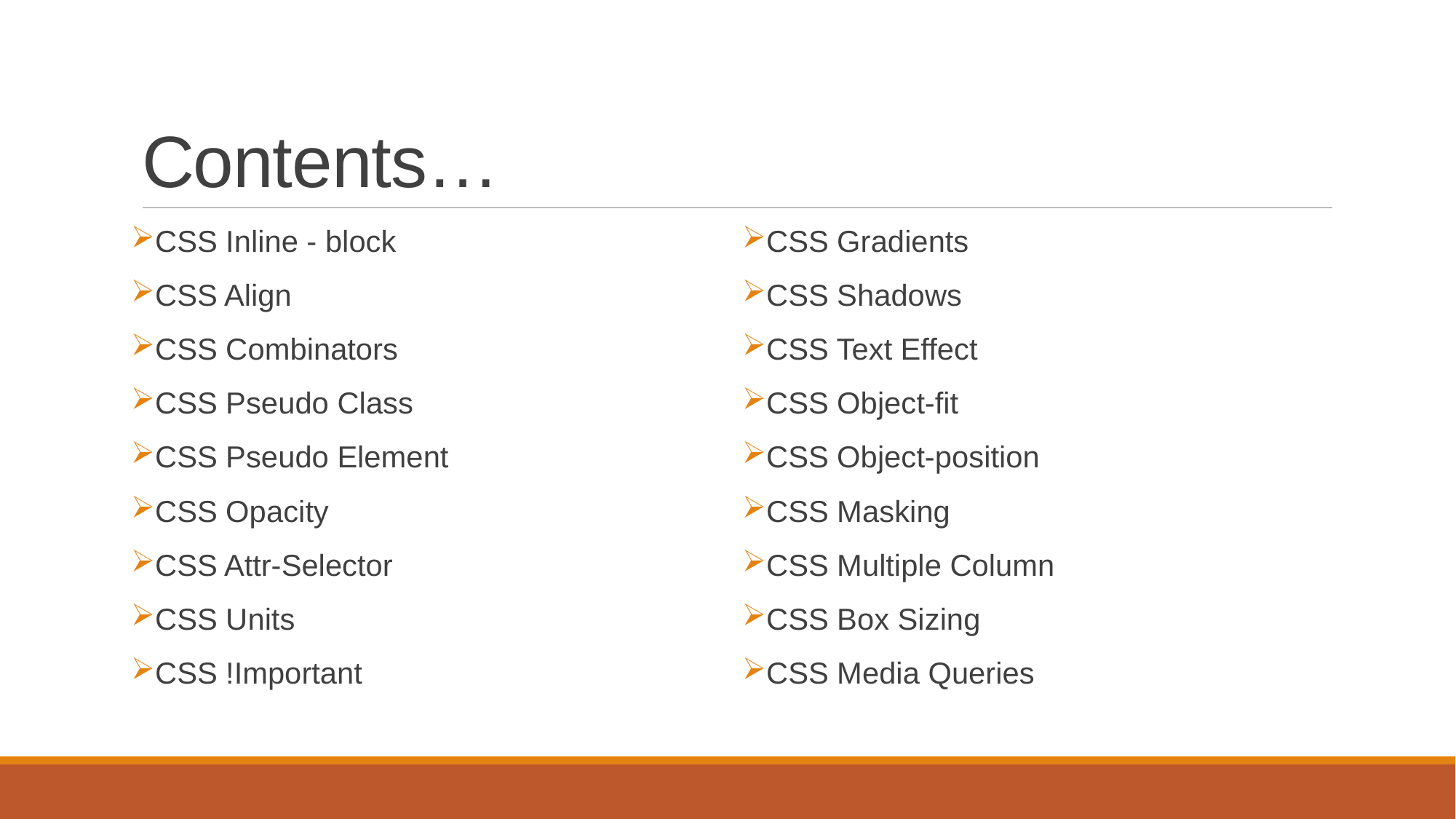

# Contents…
CSS Inline - block
CSS Align
CSS Combinators
CSS Pseudo Class
CSS Pseudo Element
CSS Opacity
CSS Attr-Selector
CSS Units
CSS !Important

CSS Gradients
CSS Shadows
CSS Text Effect
CSS Object-fit
CSS Object-position
CSS Masking
CSS Multiple Column
CSS Box Sizing
CSS Media Queries